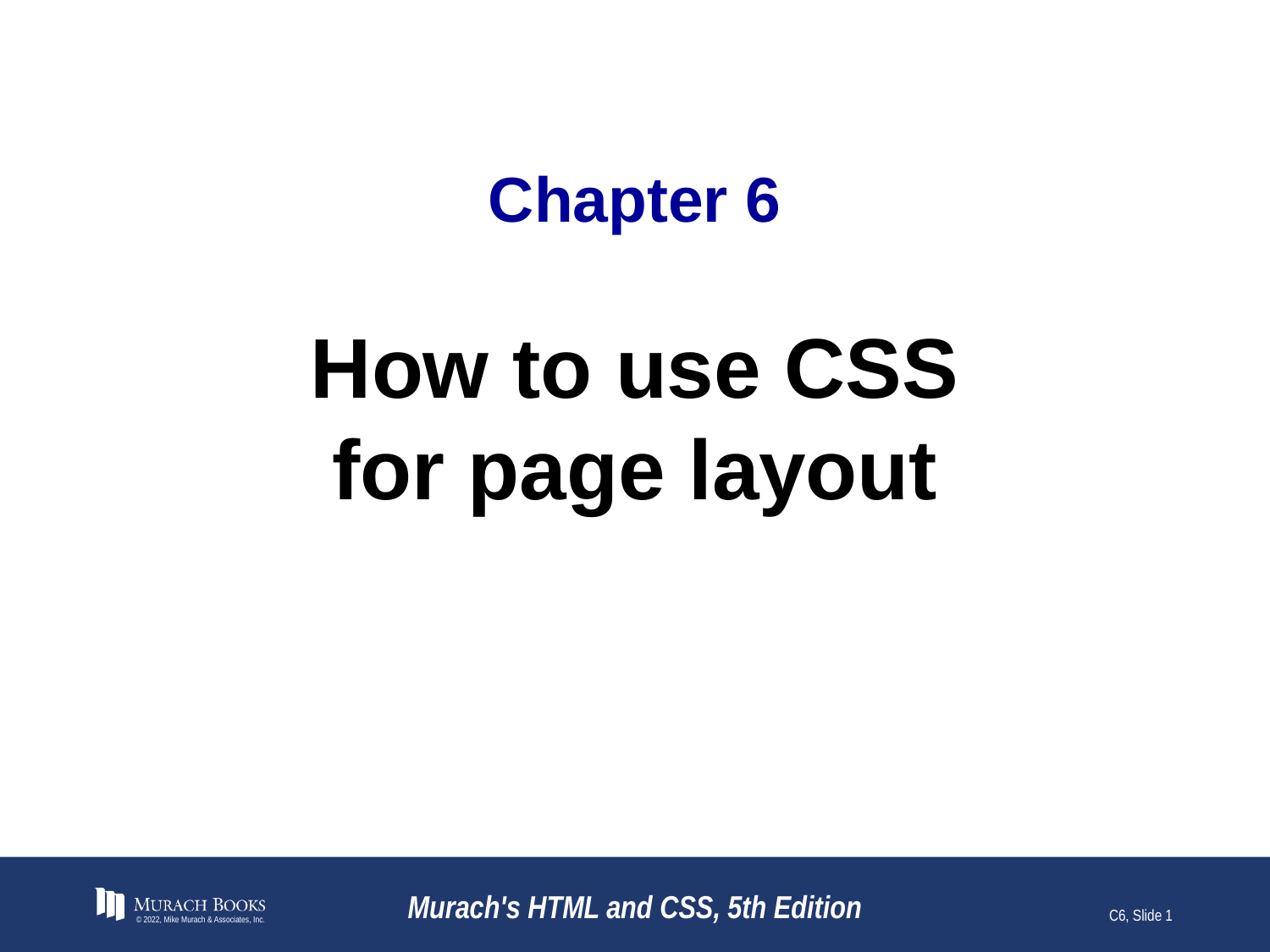

# Chapter 6
How to use CSS
for page layout

© 2022, Mike Murach & Associates, Inc.
Murach's HTML and CSS, 5th Edition

C6, Slide 1